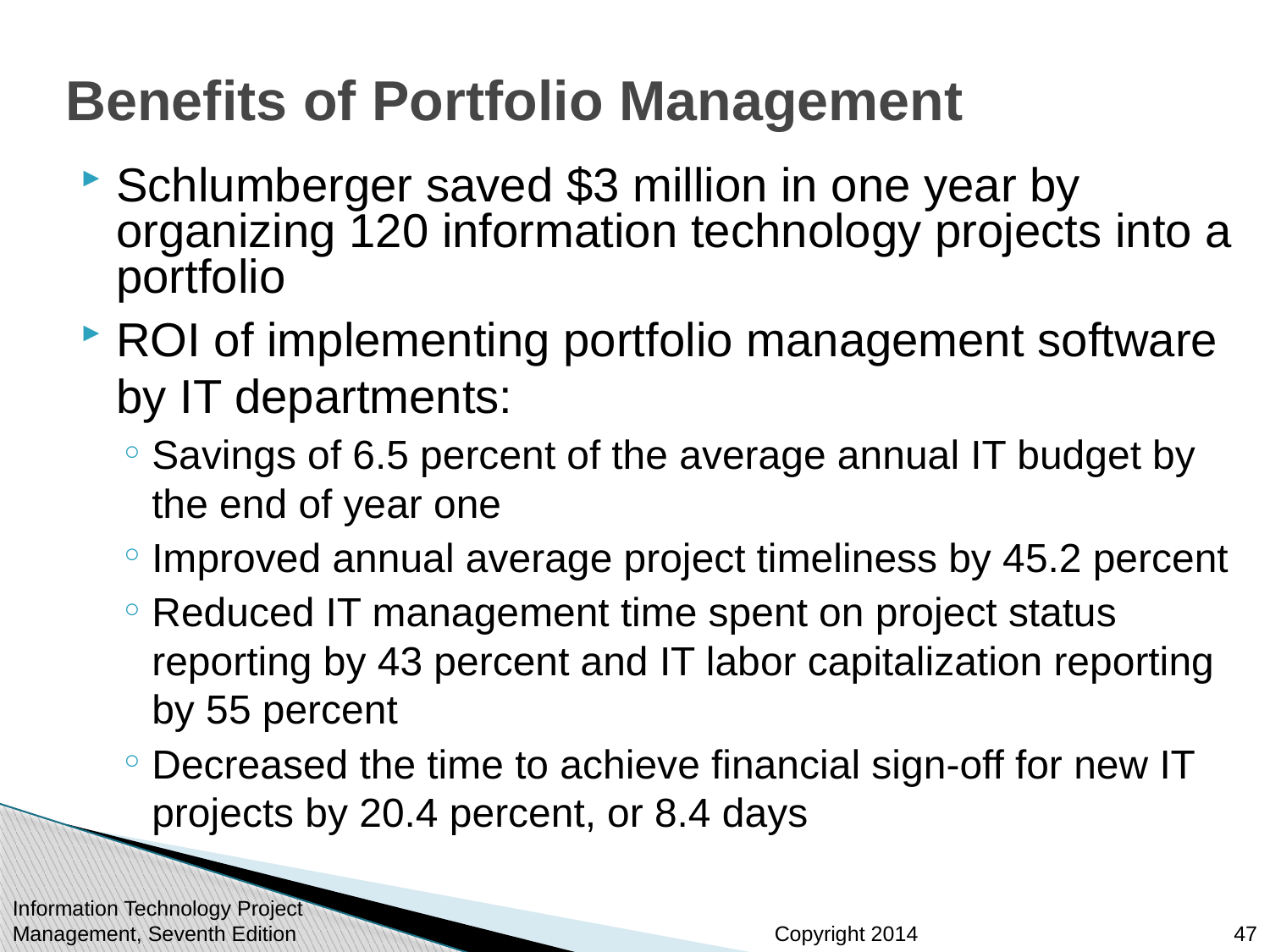

# Benefits of Portfolio Management
Schlumberger saved $3 million in one year by organizing 120 information technology projects into a portfolio
ROI of implementing portfolio management software by IT departments:
Savings of 6.5 percent of the average annual IT budget by the end of year one
Improved annual average project timeliness by 45.2 percent
Reduced IT management time spent on project status reporting by 43 percent and IT labor capitalization reporting by 55 percent
Decreased the time to achieve financial sign-off for new IT projects by 20.4 percent, or 8.4 days
Information Technology Project Management, Seventh Edition
47